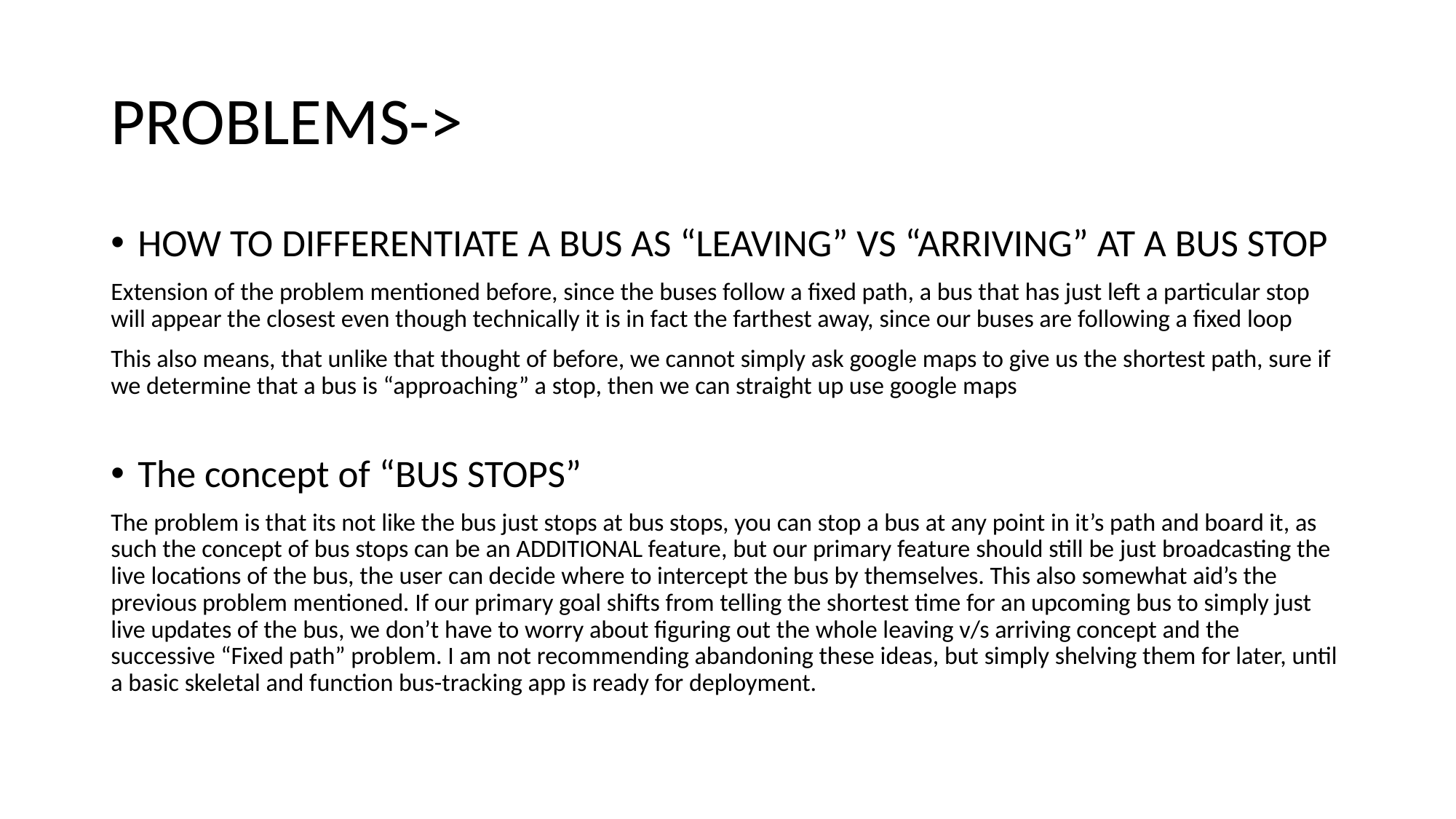

# PROBLEMS->
HOW TO DIFFERENTIATE A BUS AS “LEAVING” VS “ARRIVING” AT A BUS STOP
Extension of the problem mentioned before, since the buses follow a fixed path, a bus that has just left a particular stop will appear the closest even though technically it is in fact the farthest away, since our buses are following a fixed loop
This also means, that unlike that thought of before, we cannot simply ask google maps to give us the shortest path, sure if we determine that a bus is “approaching” a stop, then we can straight up use google maps

The concept of “BUS STOPS”
The problem is that its not like the bus just stops at bus stops, you can stop a bus at any point in it’s path and board it, as such the concept of bus stops can be an ADDITIONAL feature, but our primary feature should still be just broadcasting the live locations of the bus, the user can decide where to intercept the bus by themselves. This also somewhat aid’s the previous problem mentioned. If our primary goal shifts from telling the shortest time for an upcoming bus to simply just live updates of the bus, we don’t have to worry about figuring out the whole leaving v/s arriving concept and the successive “Fixed path” problem. I am not recommending abandoning these ideas, but simply shelving them for later, until a basic skeletal and function bus-tracking app is ready for deployment.